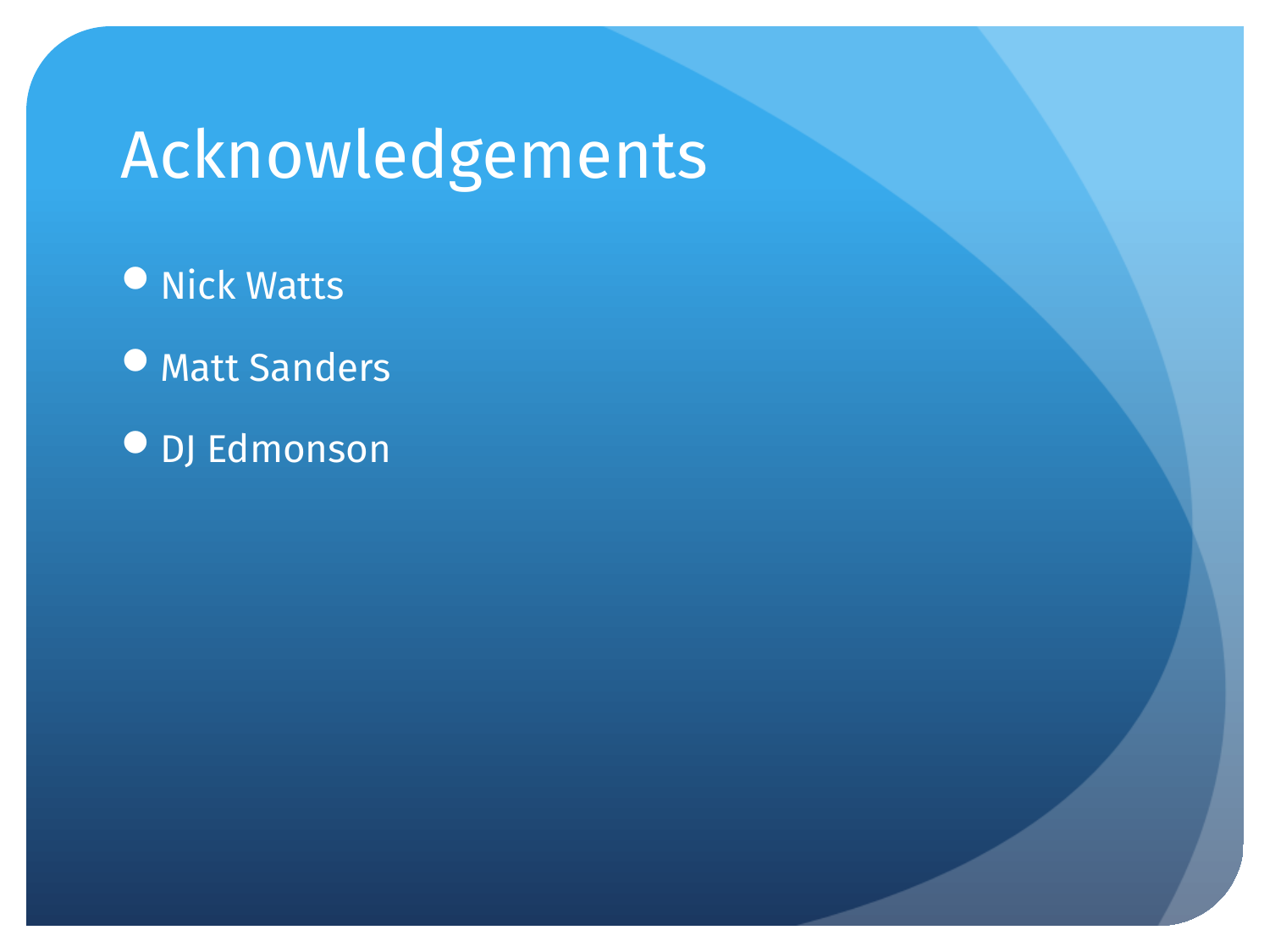

# Acknowledgements
Nick Watts
Matt Sanders
DJ Edmonson